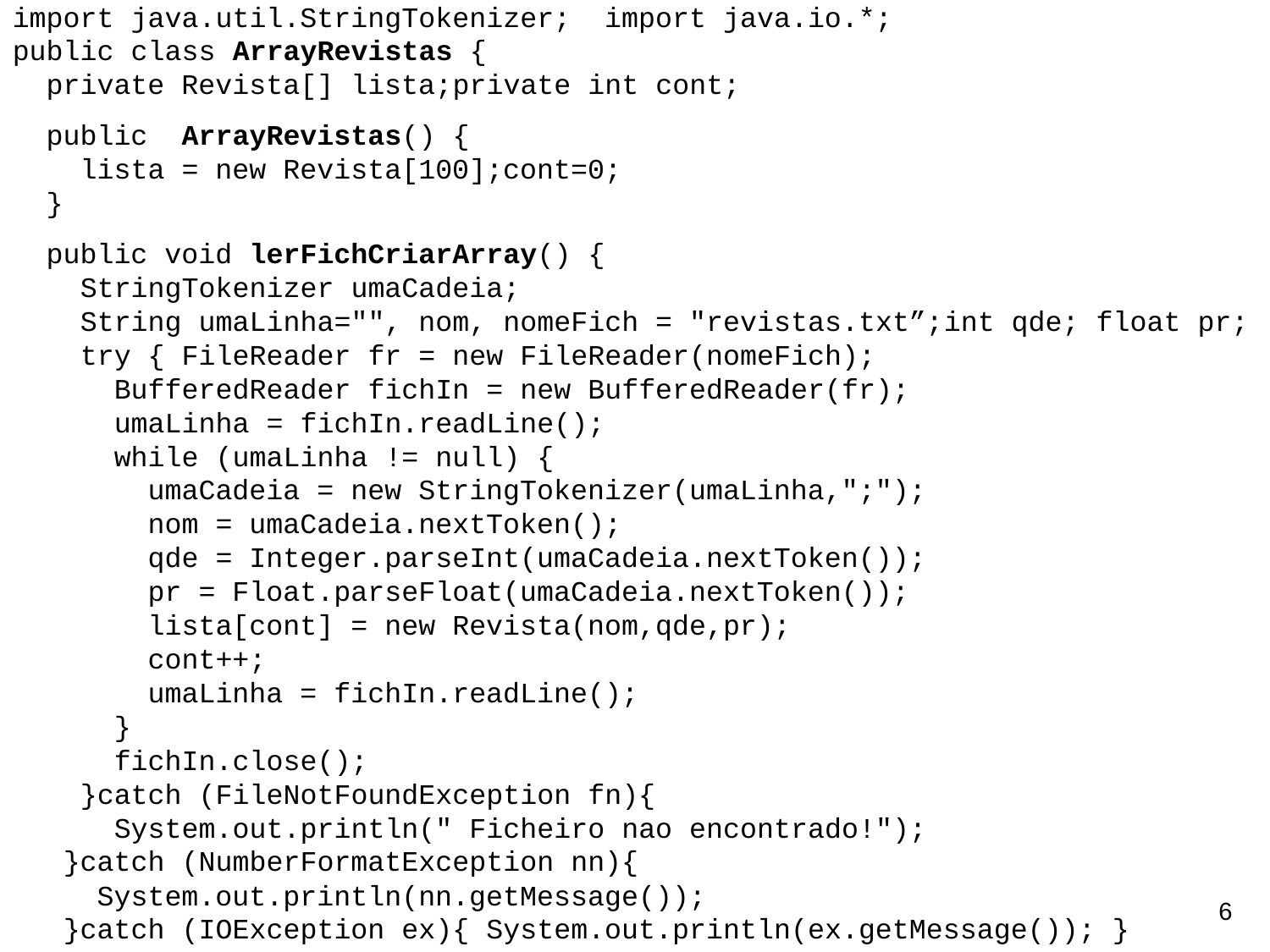

import java.util.StringTokenizer;  import java.io.*;
public class ArrayRevistas {
  private Revista[] lista;private int cont;

  public  ArrayRevistas() {
    lista = new Revista[100];cont=0;
  }

  public void lerFichCriarArray() {
    StringTokenizer umaCadeia;
    String umaLinha="", nom, nomeFich = "revistas.txt”;int qde; float pr;
    try { FileReader fr = new FileReader(nomeFich);
      BufferedReader fichIn = new BufferedReader(fr);
      umaLinha = fichIn.readLine();
      while (umaLinha != null) {
        umaCadeia = new StringTokenizer(umaLinha,";");
        nom = umaCadeia.nextToken();
        qde = Integer.parseInt(umaCadeia.nextToken());
        pr = Float.parseFloat(umaCadeia.nextToken());
        lista[cont] = new Revista(nom,qde,pr);
        cont++;
        umaLinha = fichIn.readLine();
      }
      fichIn.close();
    }catch (FileNotFoundException fn){
      System.out.println(" Ficheiro nao encontrado!");
   }catch (NumberFormatException nn){
     System.out.println(nn.getMessage());
   }catch (IOException ex){ System.out.println(ex.getMessage()); }
6